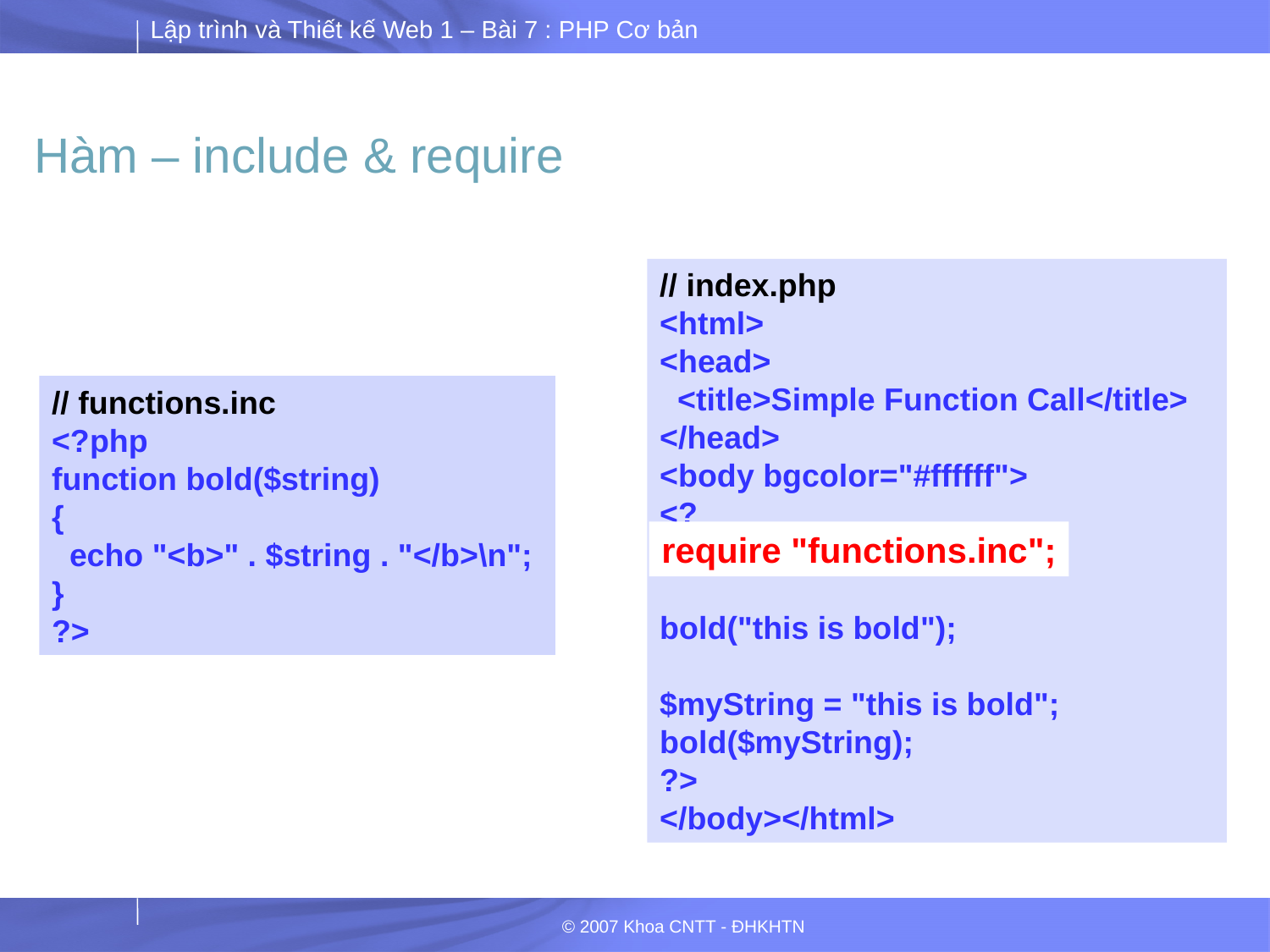

# Hàm – include & require

// index.php
<html>
<head>
  <title>Simple Function Call</title>
</head>
<body bgcolor="#ffffff">
<?
include "functions.inc";

bold("this is bold");

$myString = "this is bold";
bold($myString);
?>
</body></html>
// functions.inc
<?php
function bold($string)
{
  echo "<b>" . $string . "</b>\n";
}
?>
require "functions.inc";